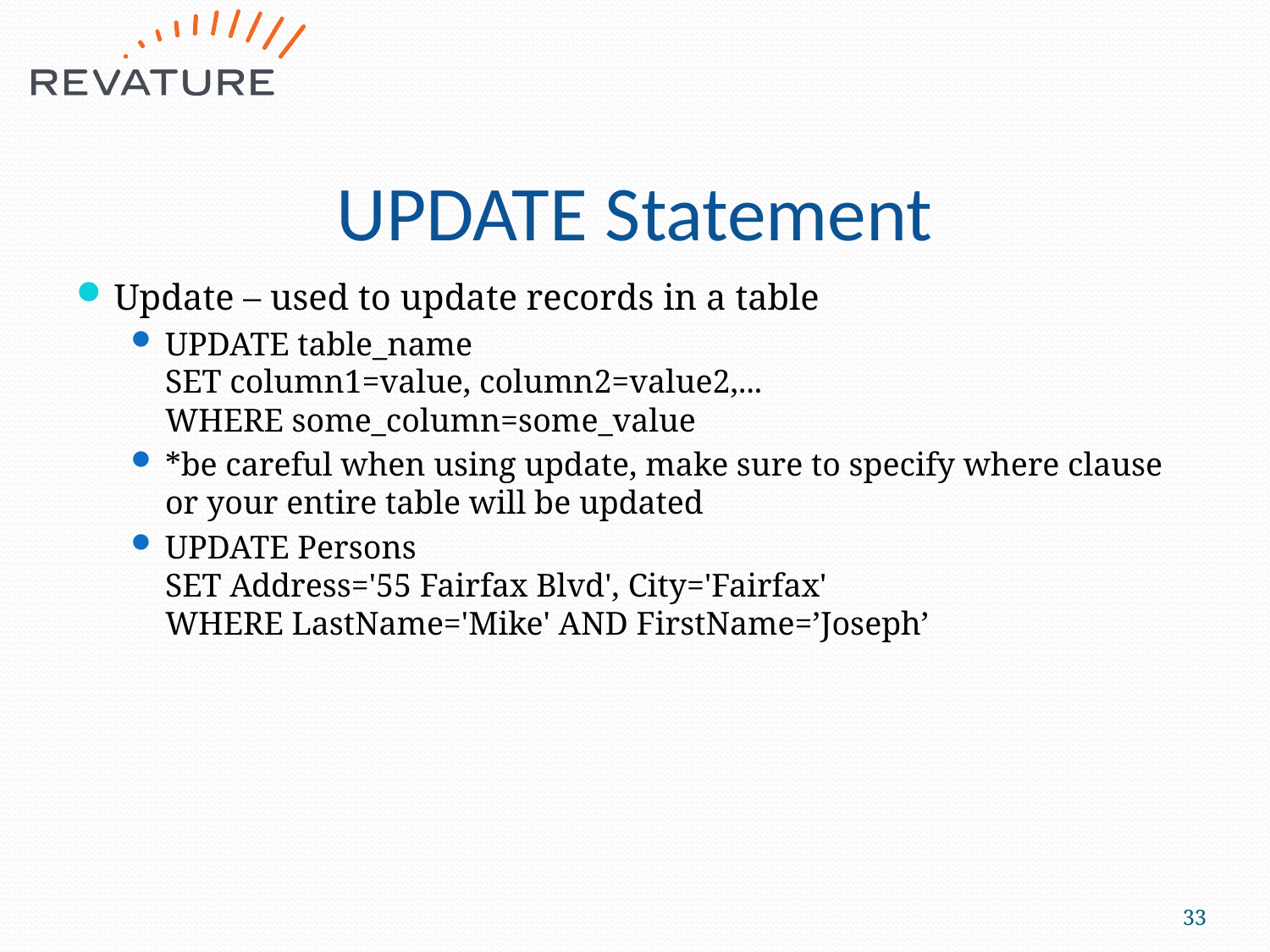

# UPDATE Statement
Update – used to update records in a table
UPDATE table_name
SET column1=value, column2=value2,...
WHERE some_column=some_value
*be careful when using update, make sure to specify where clause or your entire table will be updated
UPDATE Persons
SET Address='55 Fairfax Blvd', City='Fairfax'
WHERE LastName='Mike' AND FirstName=’Joseph’

33